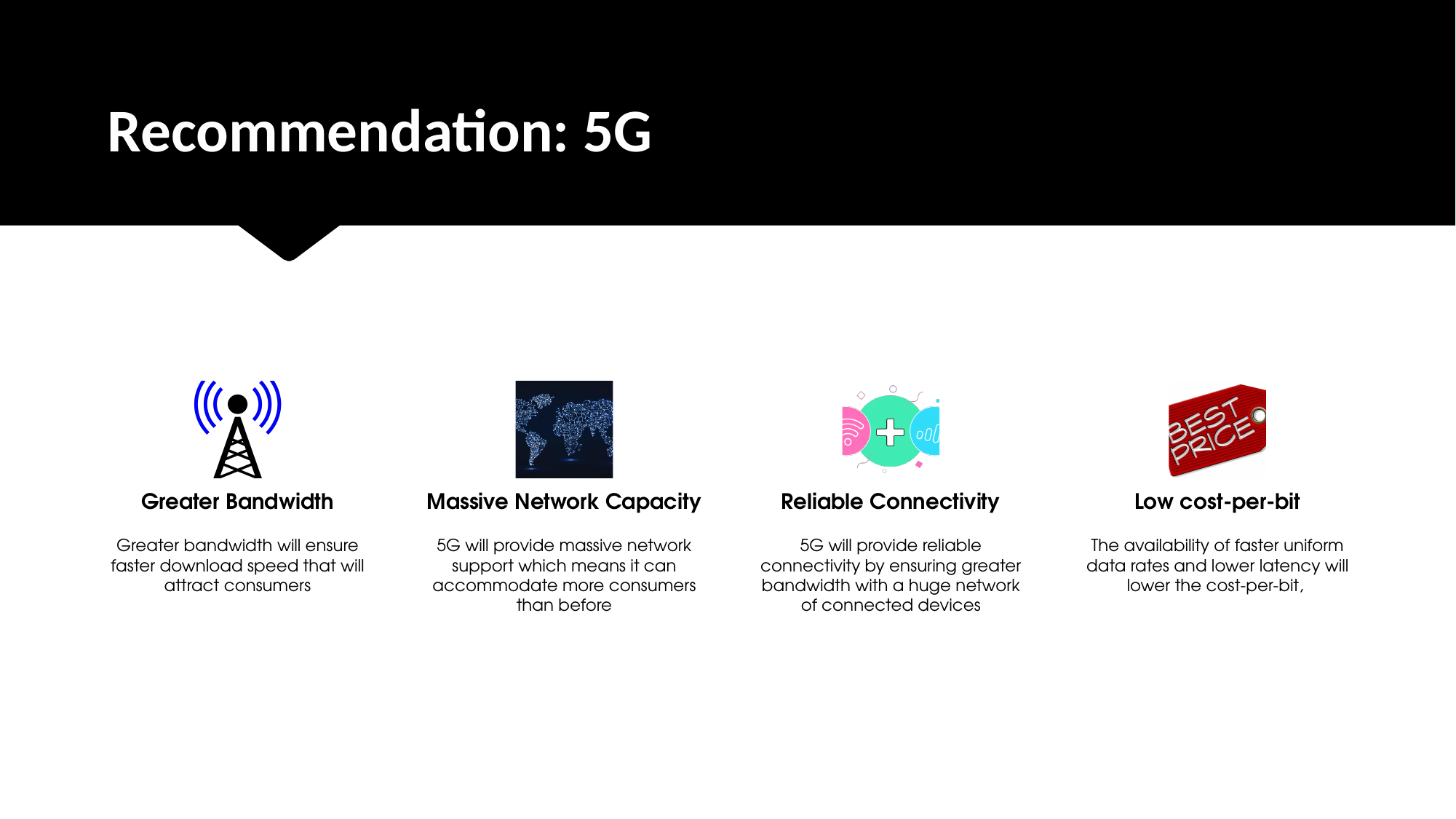

# Recommendation: 5G
Greater Bandwidth
Greater bandwidth will ensure faster download speed that will attract consumers
Massive Network Capacity
5G will provide massive network support which means it can accommodate more consumers than before
Reliable Connectivity
5G will provide reliable connectivity by ensuring greater bandwidth with a huge network of connected devices
Low cost-per-bit
The availability of faster uniform data rates and lower latency will lower the cost-per-bit,